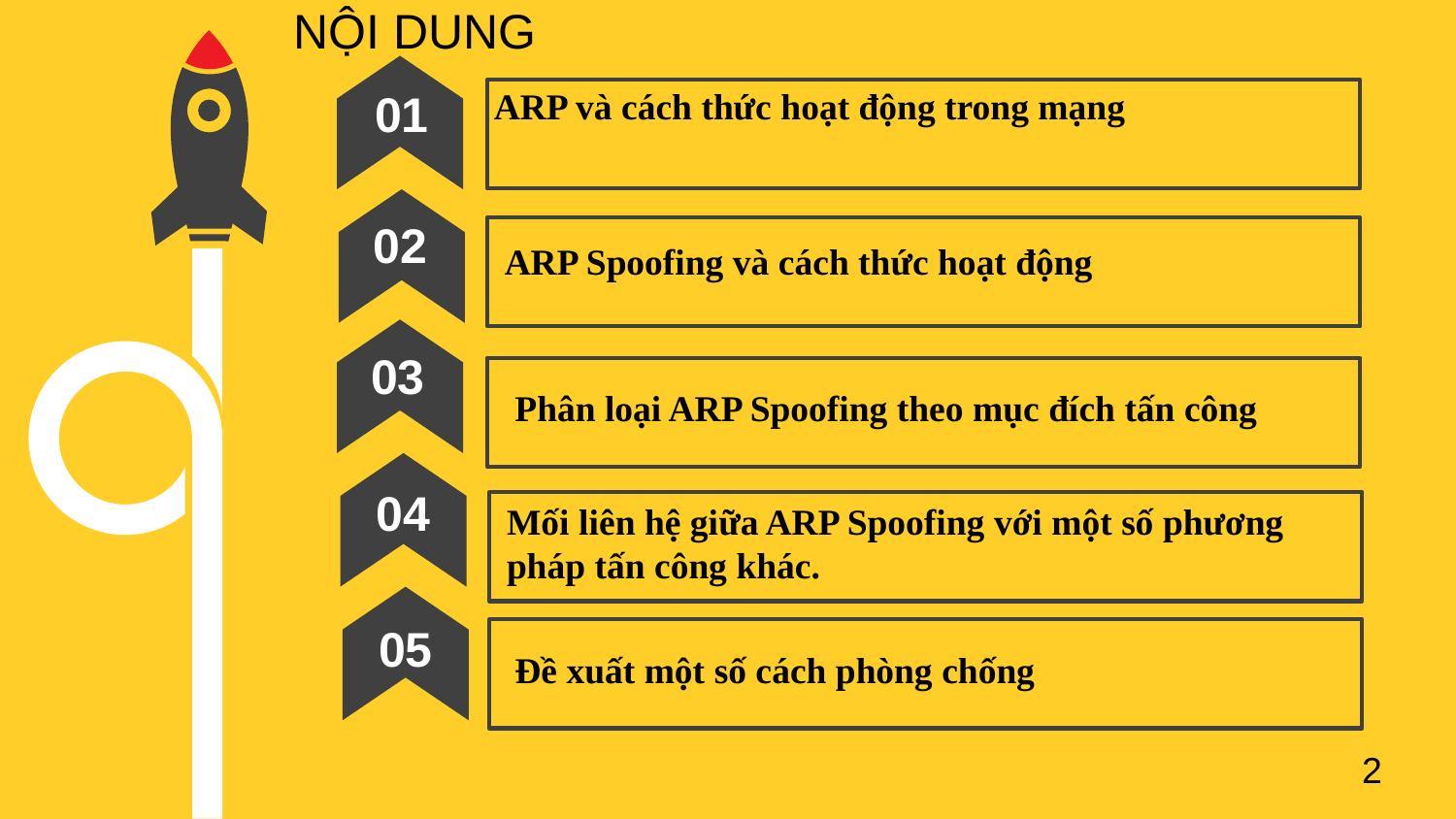

NỘI DUNG

ARP và cách thức hoạt động trong mạng
01

02

ARP Spoofing và cách thức hoạt động

03

Phân loại ARP Spoofing theo mục đích tấn công

04
Mối liên hệ giữa ARP Spoofing với một số phương pháp tấn công khác.

05

Đề xuất một số cách phòng chống
2